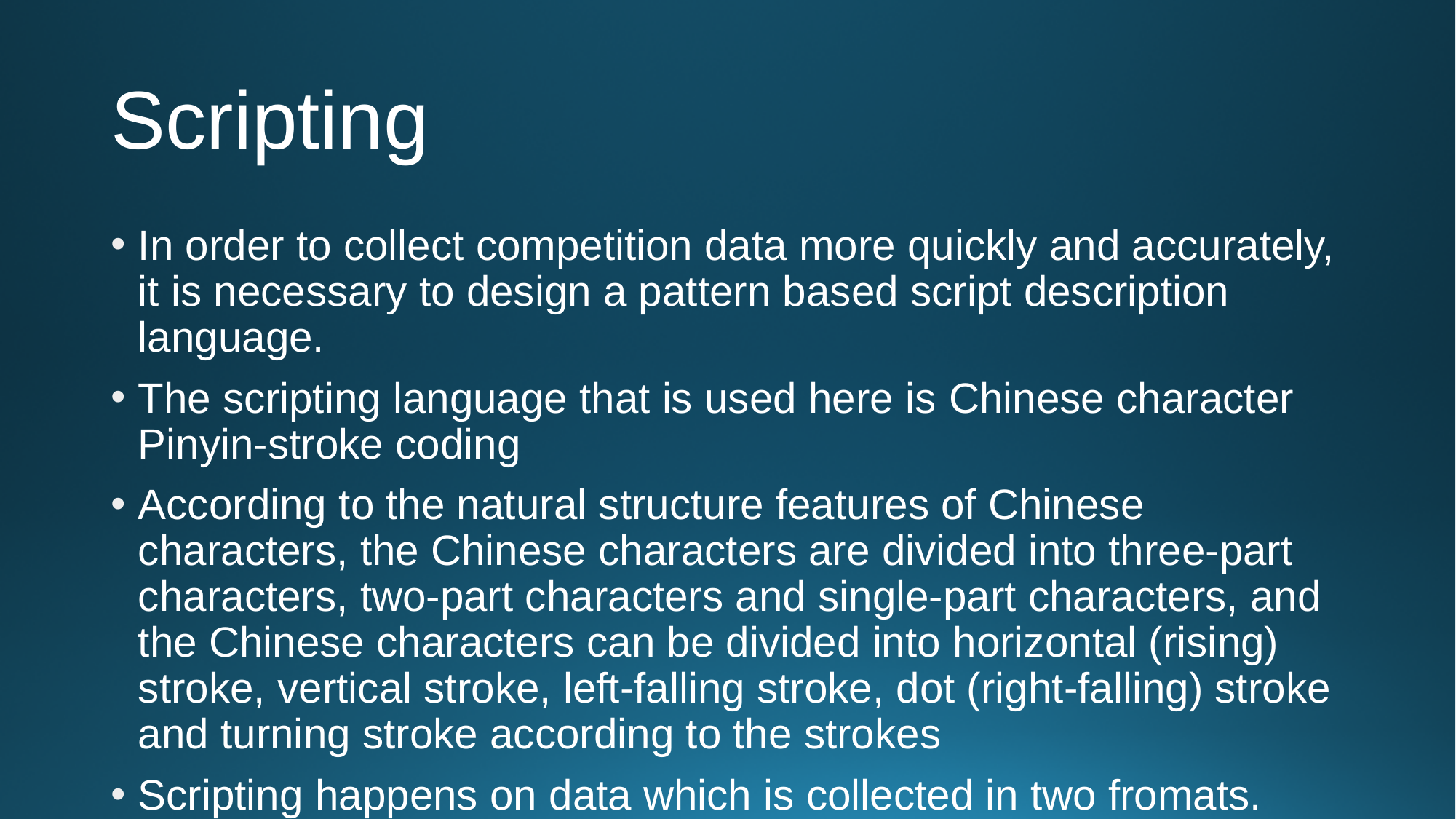

# Scripting
In order to collect competition data more quickly and accurately, it is necessary to design a pattern based script description language.
The scripting language that is used here is Chinese character Pinyin-stroke coding
According to the natural structure features of Chinese characters, the Chinese characters are divided into three-part characters, two-part characters and single-part characters, and the Chinese characters can be divided into horizontal (rising) stroke, vertical stroke, left-falling stroke, dot (right-falling) stroke and turning stroke according to the strokes
Scripting happens on data which is collected in two fromats.